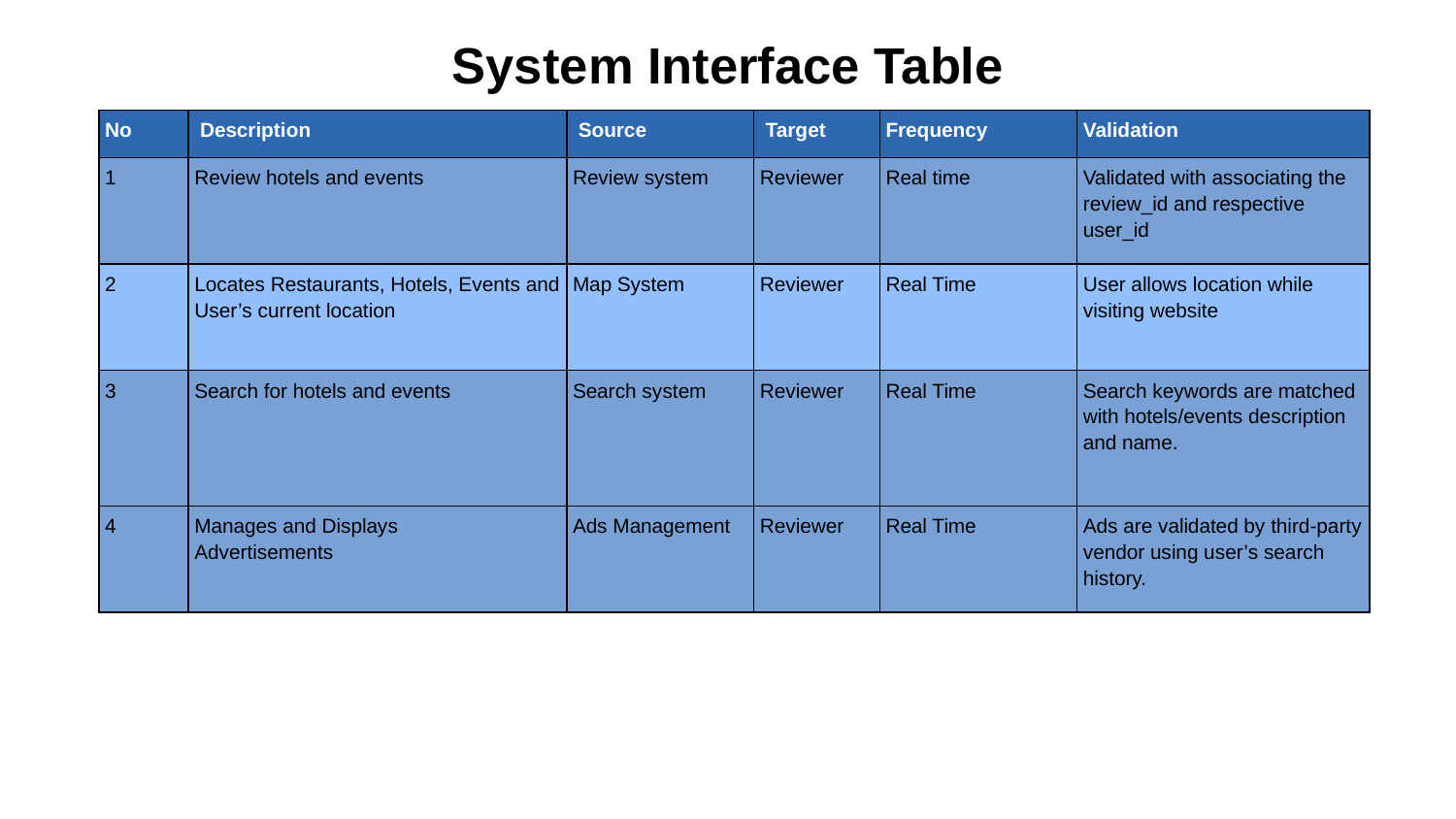

# System Interface Table
| No | Description | Source | Target | Frequency | Validation |
| --- | --- | --- | --- | --- | --- |
| 1 | Review hotels and events | Review system | Reviewer | Real time | Validated with associating the review\_id and respective user\_id |
| 2 | Locates Restaurants, Hotels, Events and User’s current location | Map System | Reviewer | Real Time | User allows location while visiting website |
| 3 | Search for hotels and events | Search system | Reviewer | Real Time | Search keywords are matched with hotels/events description and name. |
| 4 | Manages and Displays Advertisements | Ads Management | Reviewer | Real Time | Ads are validated by third-party vendor using user’s search history. |